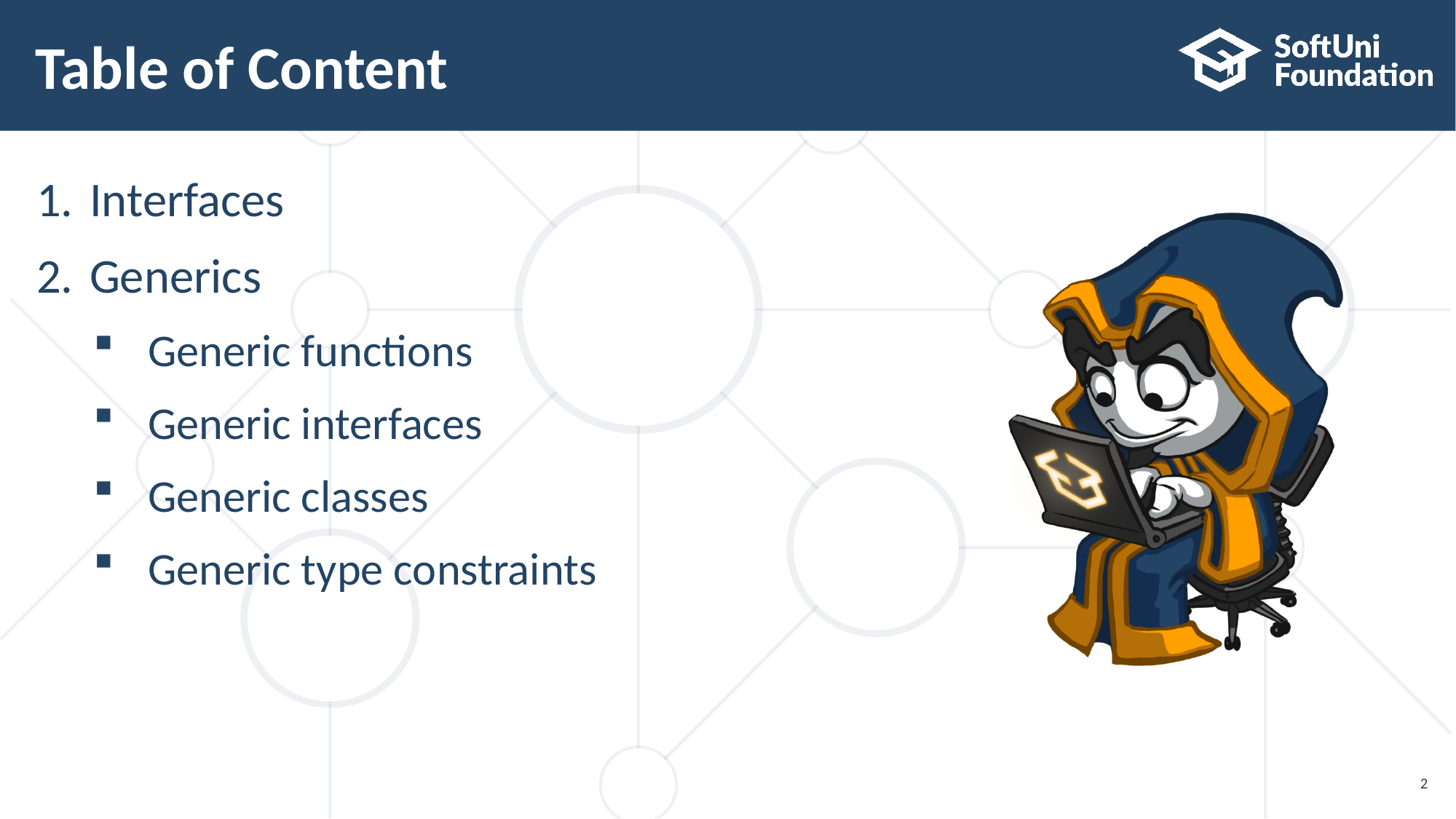

# Table of Content
Interfaces
Generics
Generic functions
Generic interfaces
Generic classes
Generic type constraints
2